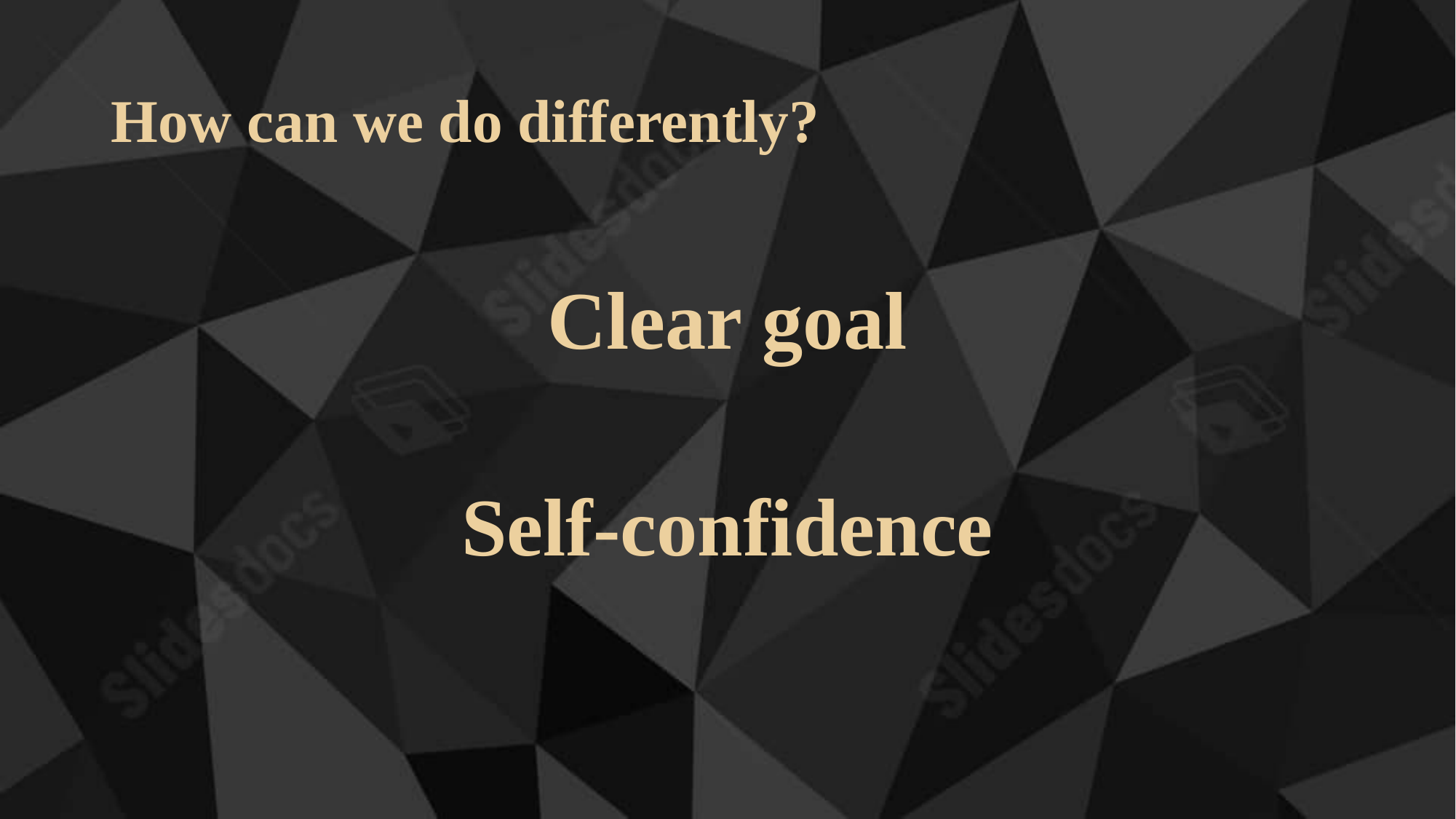

# How can we do differently?
Clear goal

Self-confidence